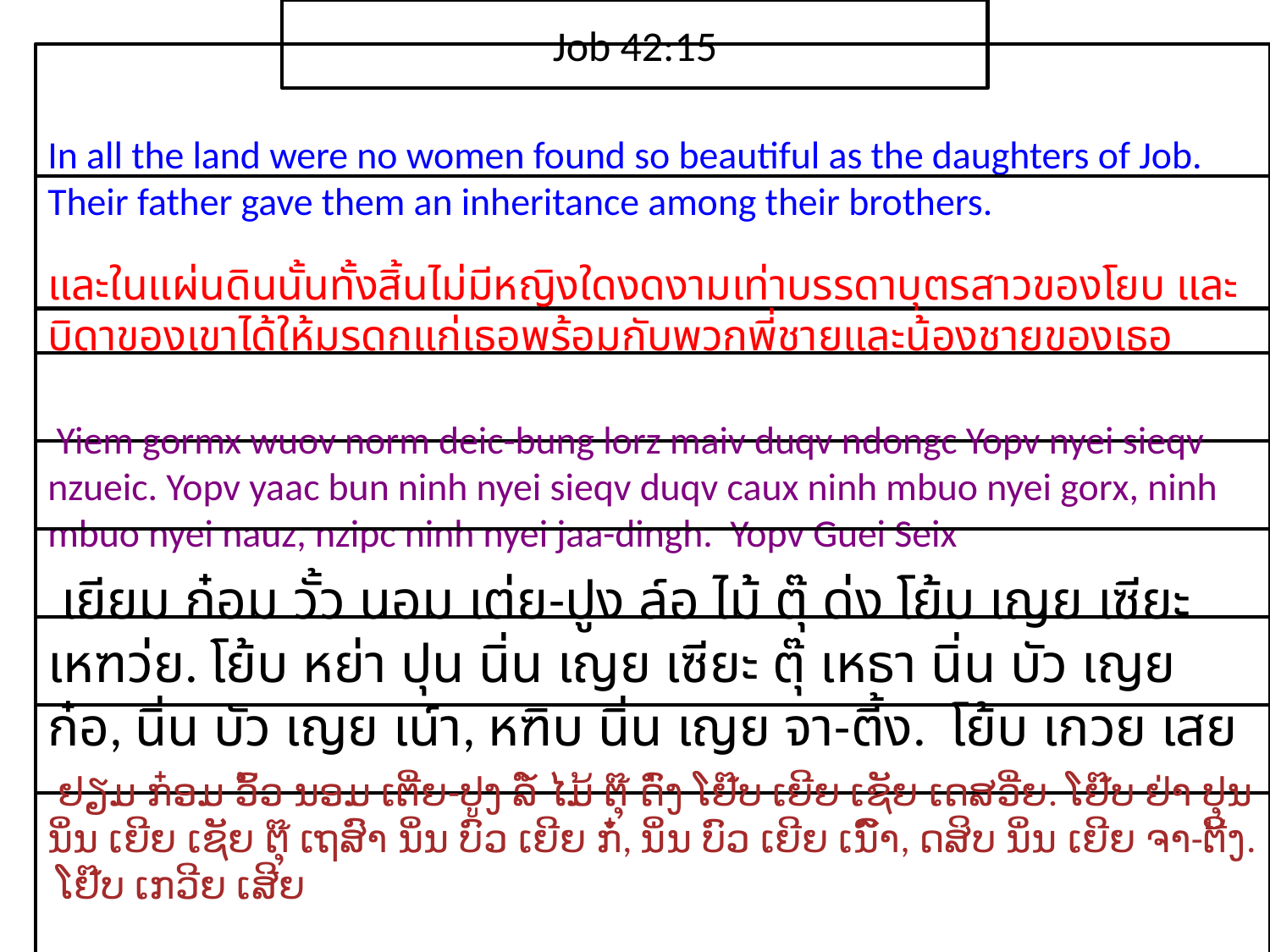

Job 42:15
In all the land were no women found so beautiful as the daughters of Job. Their father gave them an inheritance among their brothers.
และ​ใน​แผ่นดิน​นั้น​ทั้งสิ้น​ไม่​มี​หญิง​ใด​งดงาม​เท่า​บรรดา​บุตรสาว​ของ​โยบ และ​บิดา​ของ​เขา​ได้​ให้​มรดก​แก่​เธอ​พร้อม​กับ​พวก​พี่ชาย​และ​น้อง​ชาย​ของ​เธอ​
 Yiem gormx wuov norm deic-bung lorz maiv duqv ndongc Yopv nyei sieqv nzueic. Yopv yaac bun ninh nyei sieqv duqv caux ninh mbuo nyei gorx, ninh mbuo nyei nauz, nzipc ninh nyei jaa-dingh.  Yopv Guei Seix
 เยียม ก๋อม วั้ว นอม เต่ย-ปูง ล์อ ไม้ ตุ๊ ด่ง โย้บ เญย เซียะ เหฑว่ย. โย้บ หย่า ปุน นิ่น เญย เซียะ ตุ๊ เหธา นิ่น บัว เญย ก๋อ, นิ่น บัว เญย เน์า, หฑิบ นิ่น เญย จา-ตี้ง.  โย้บ เกวย เสย
 ຢຽມ ກ໋ອມ ວົ້ວ ນອມ ເຕີ່ຍ-ປູງ ລໍ໌ ໄມ້ ຕຸ໊ ດົ່ງ ໂຢ໊ບ ເຍີຍ ເຊັຍ ເດສວີ່ຍ. ໂຢ໊ບ ຢ່າ ປຸນ ນິ່ນ ເຍີຍ ເຊັຍ ຕຸ໊ ເຖສົາ ນິ່ນ ບົວ ເຍີຍ ກໍ໋, ນິ່ນ ບົວ ເຍີຍ ເນົ໌າ, ດສິບ ນິ່ນ ເຍີຍ ຈາ-ຕີ້ງ.  ໂຢ໊ບ ເກວີຍ ເສີຍ